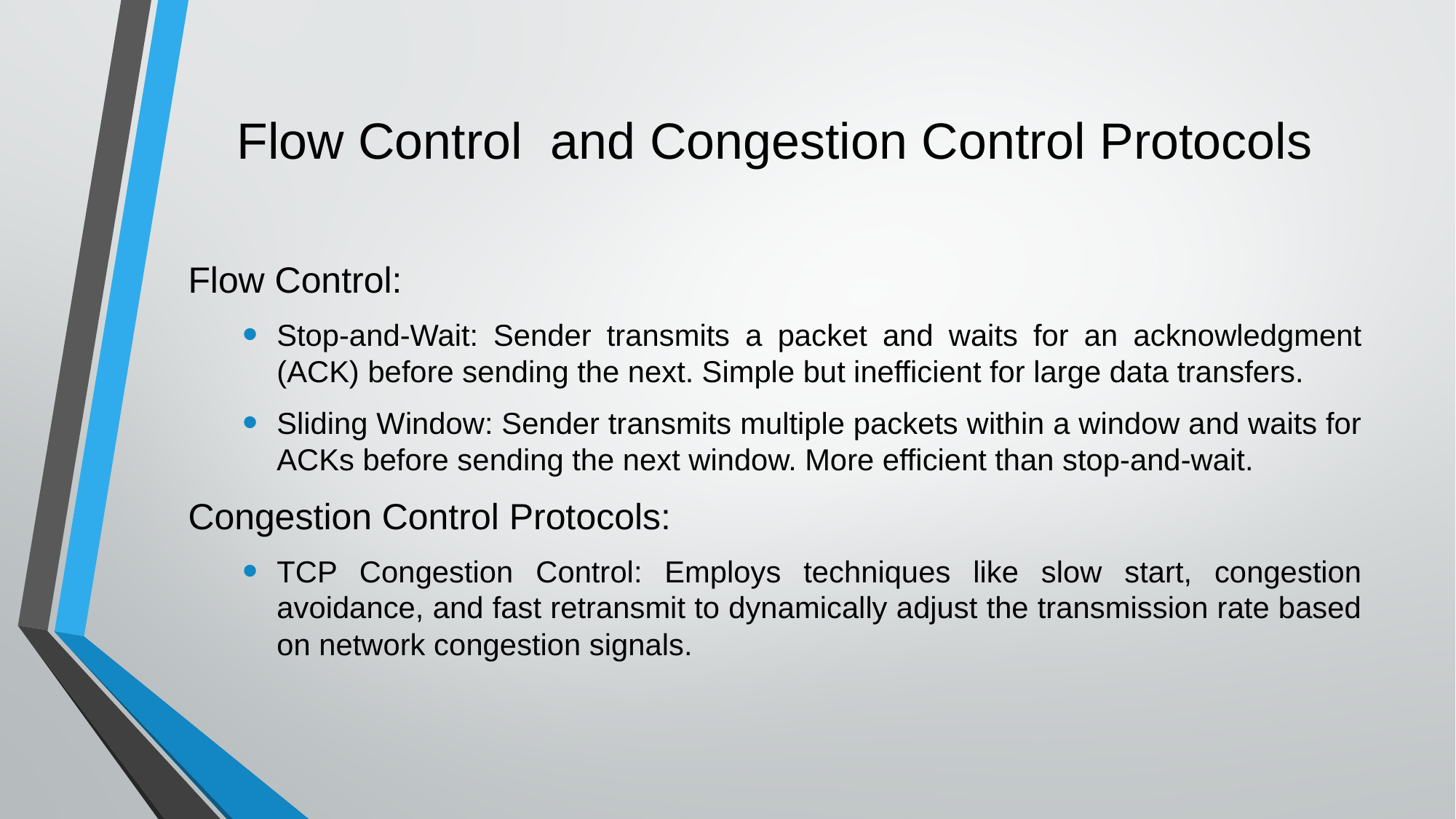

# Flow Control  and Congestion Control Protocols
Flow Control:
Stop-and-Wait: Sender transmits a packet and waits for an acknowledgment (ACK) before sending the next. Simple but inefficient for large data transfers.
Sliding Window: Sender transmits multiple packets within a window and waits for ACKs before sending the next window. More efficient than stop-and-wait.
Congestion Control Protocols:
TCP Congestion Control: Employs techniques like slow start, congestion avoidance, and fast retransmit to dynamically adjust the transmission rate based on network congestion signals.